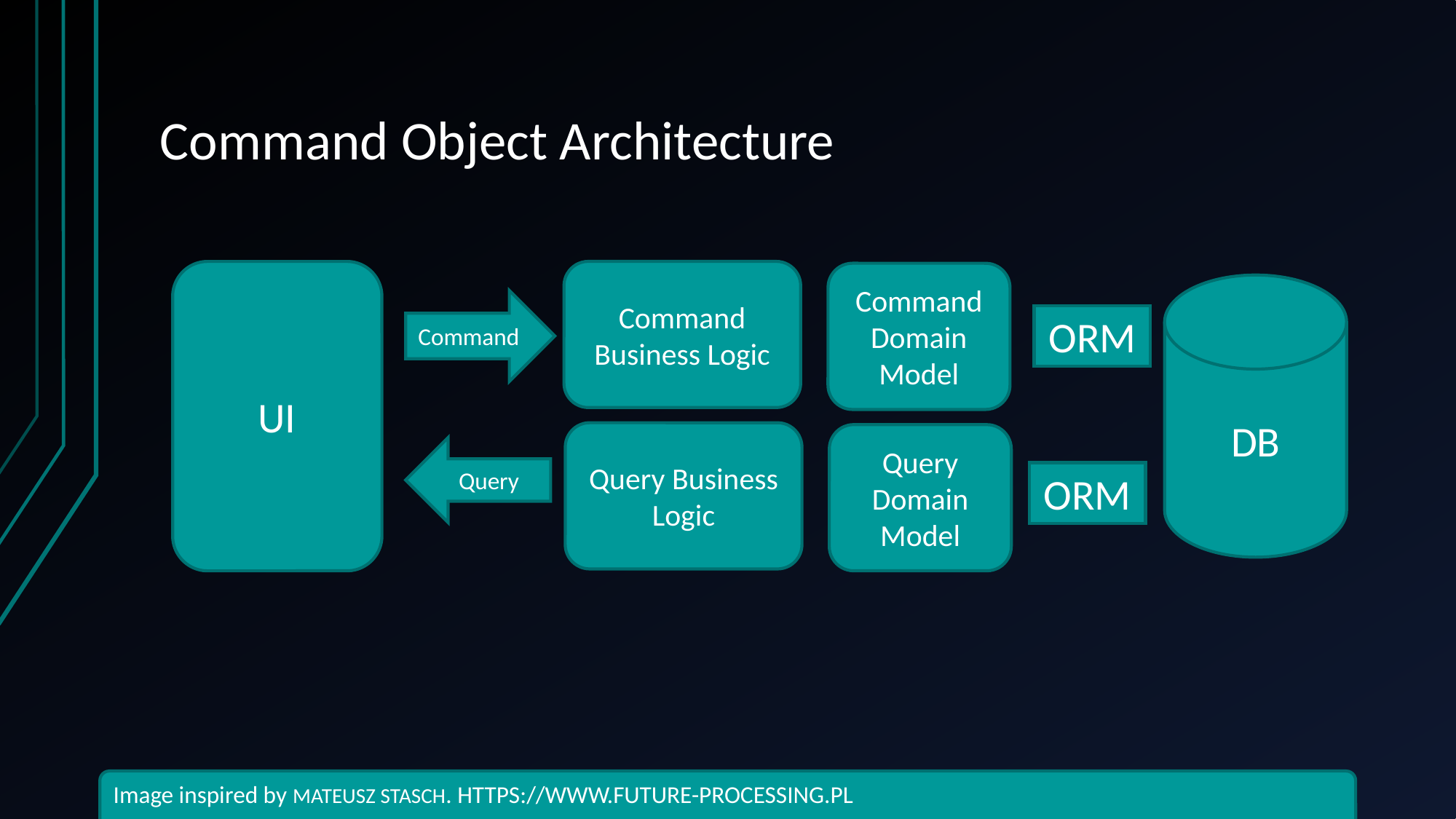

# Command Object Architecture
UI
Command Business Logic
Command
Domain Model
DB
Command
ORM
Query Business Logic
Query Domain Model
Query
ORM
Image inspired by MATEUSZ STASCH. https://www.future-processing.pl